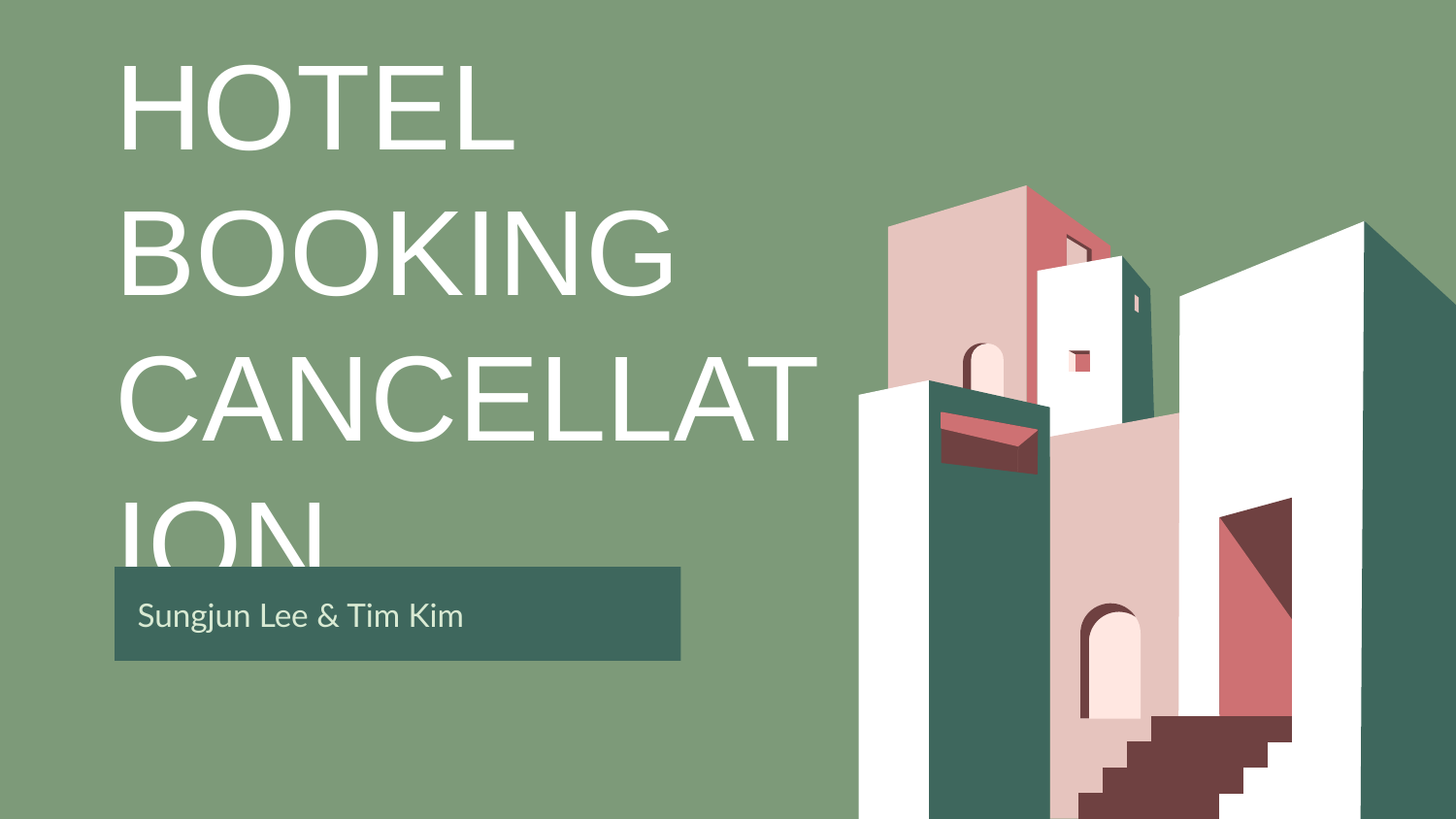

# HOTEL BOOKING
CANCELLATION
 Sungjun Lee & Tim Kim